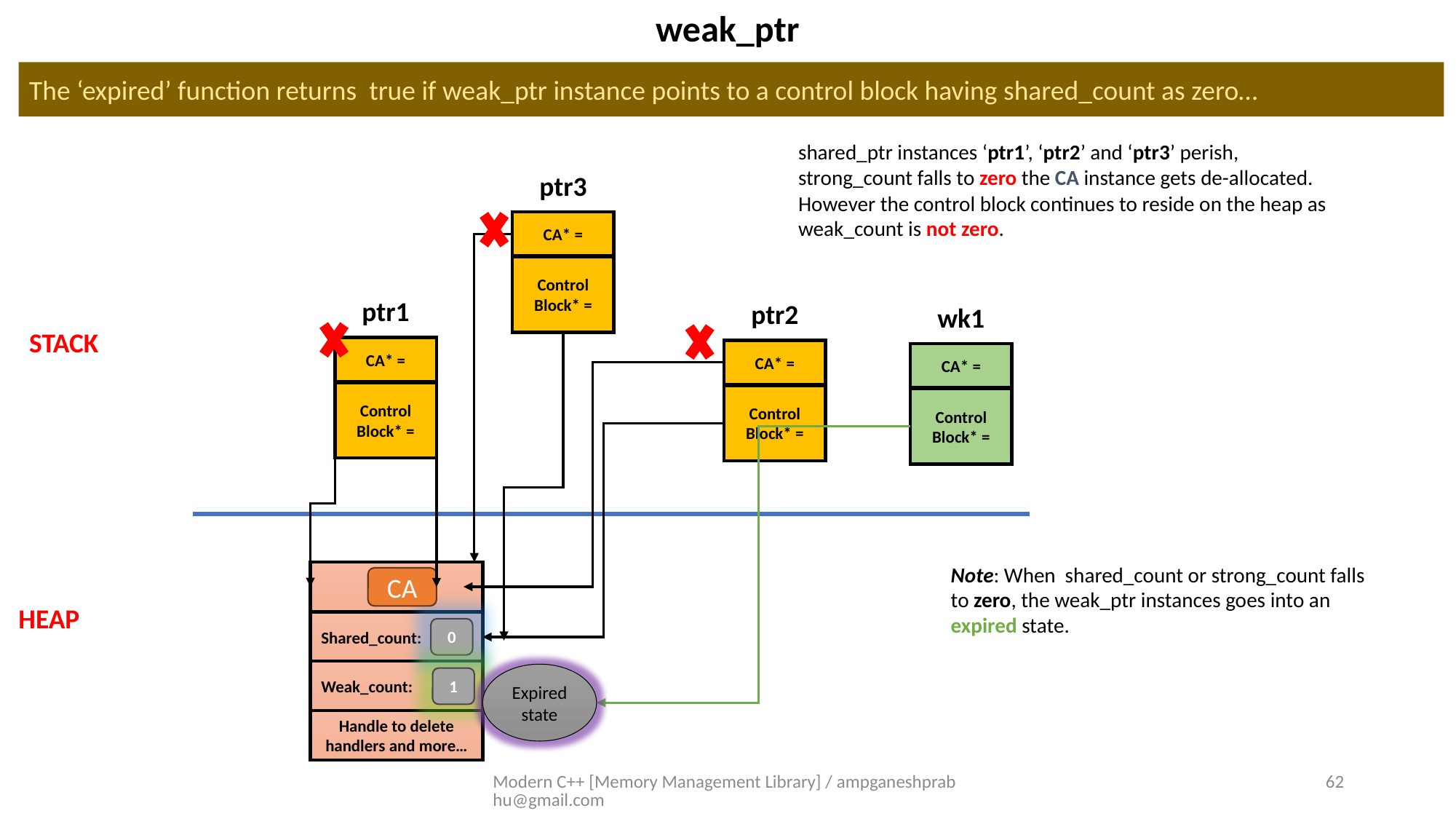

weak_ptr
The ‘expired’ function returns  true if weak_ptr instance points to a control block having shared_count as zero…
shared_ptr instances ‘ptr1’, ‘ptr2’ and ‘ptr3’ perish, strong_count falls to zero the CA instance gets de-allocated. However the control block continues to reside on the heap as weak_count is not zero.
ptr3

CA* =
Control Block* =
ptr1
CA* =
Control Block* =

Shared_count:
Weak_count:
Handle to delete handlers and more…
0
1
CA
ptr2
CA* =
Control Block* =
wk1

STACK
CA* =
Control Block* =
Note: When  shared_count or strong_count falls to zero, the weak_ptr instances goes into an expired state.
HEAP
Expired
state
Modern C++ [Memory Management Library] / ampganeshprabhu@gmail.com
62